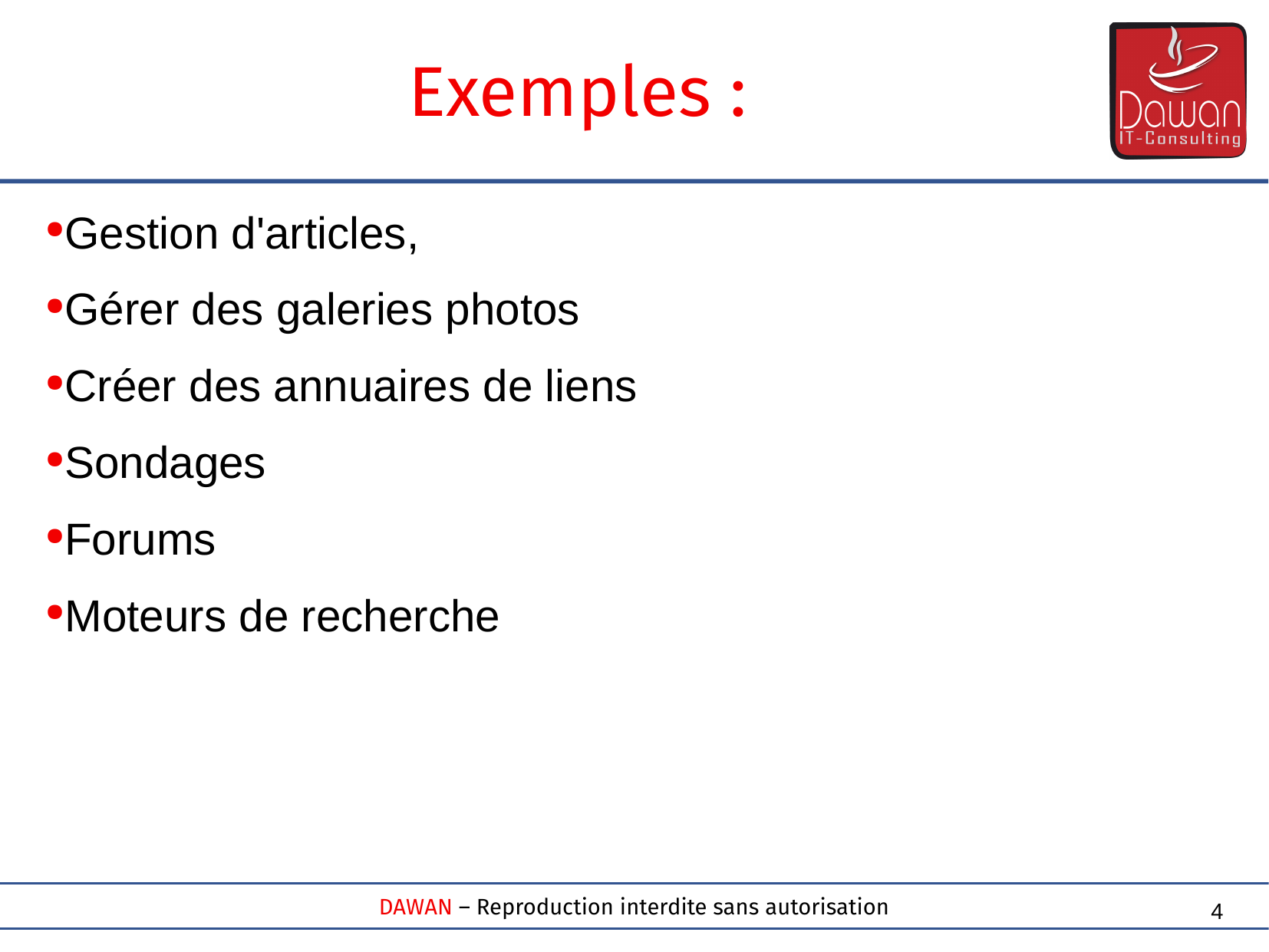

Exemples :
Gestion d'articles,
Gérer des galeries photos
Créer des annuaires de liens
Sondages
Forums
Moteurs de recherche
4